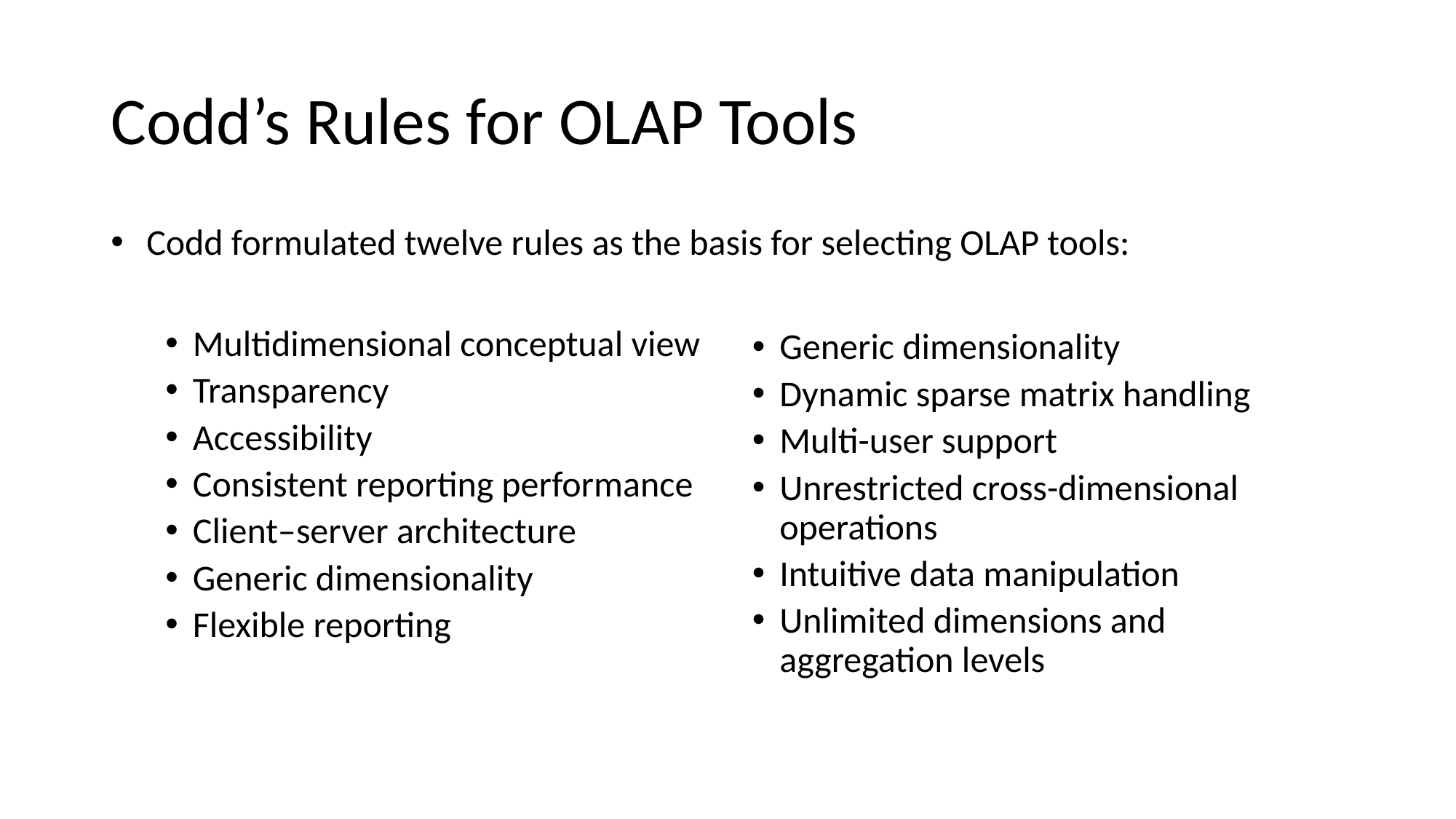

# Codd’s Rules for OLAP Tools
 Codd formulated twelve rules as the basis for selecting OLAP tools:

Multidimensional conceptual view
Transparency
Accessibility
Consistent reporting performance
Client–server architecture
Generic dimensionality
Flexible reporting

Generic dimensionality
Dynamic sparse matrix handling
Multi-user support
Unrestricted cross-dimensional operations
Intuitive data manipulation
Unlimited dimensions and aggregation levels